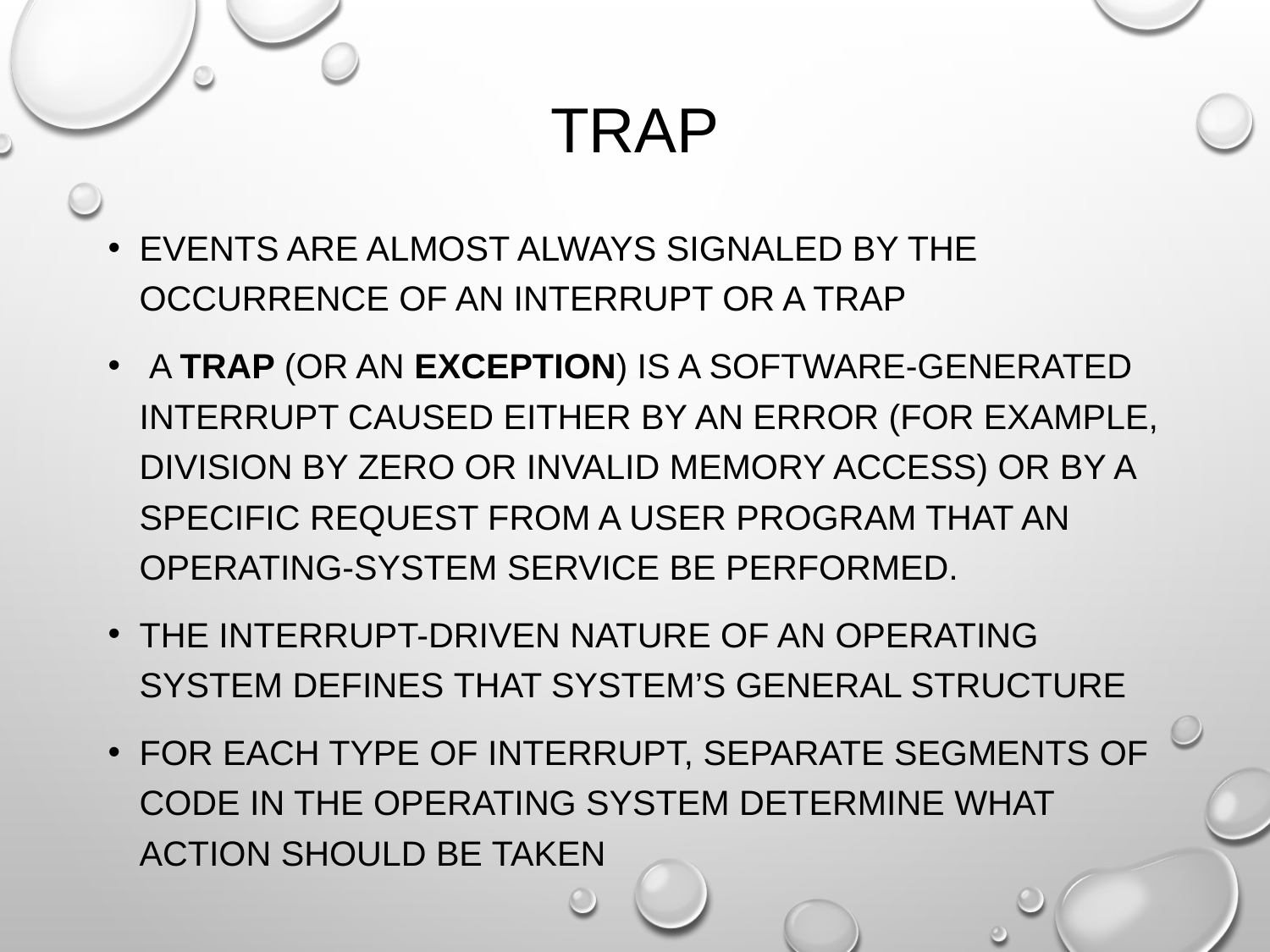

# trap
Events are almost always signaled by the occurrence of an interrupt or a trap
 A trap (or an exception) is a software-generated interrupt caused either by an error (for example, division by zero or invalid memory access) or by a specific request from a user program that an operating-system service be performed.
The interrupt-driven nature of an operating system defines that system’s general structure
For each type of interrupt, separate segments of code in the operating system determine what action should be taken